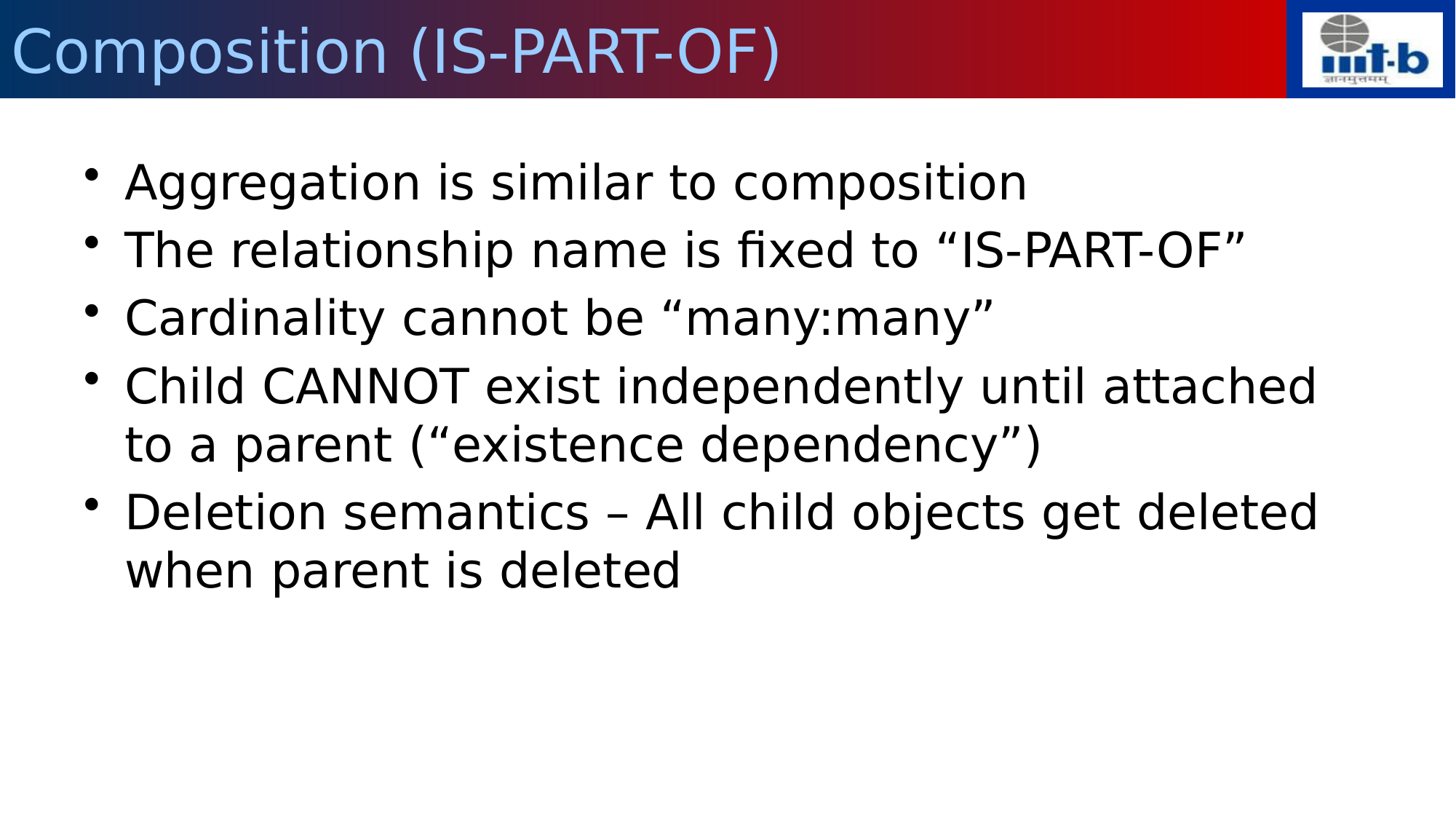

# Composition (IS-PART-OF)
Aggregation is similar to composition
The relationship name is fixed to “IS-PART-OF”
Cardinality cannot be “many:many”
Child CANNOT exist independently until attached to a parent (“existence dependency”)
Deletion semantics – All child objects get deleted when parent is deleted